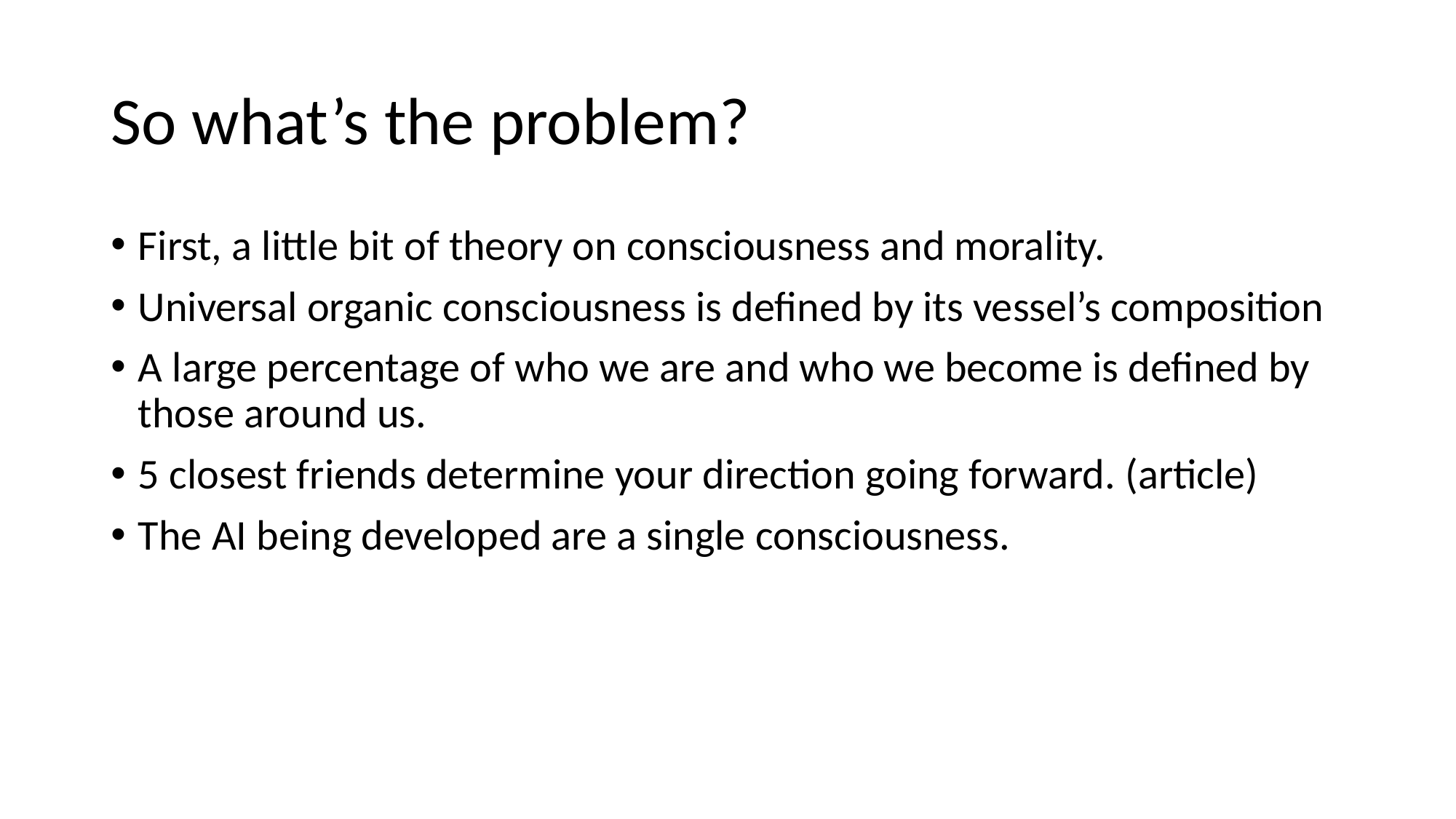

# So what’s the problem?
First, a little bit of theory on consciousness and morality.
Universal organic consciousness is defined by its vessel’s composition
A large percentage of who we are and who we become is defined by those around us.
5 closest friends determine your direction going forward. (article)
The AI being developed are a single consciousness.